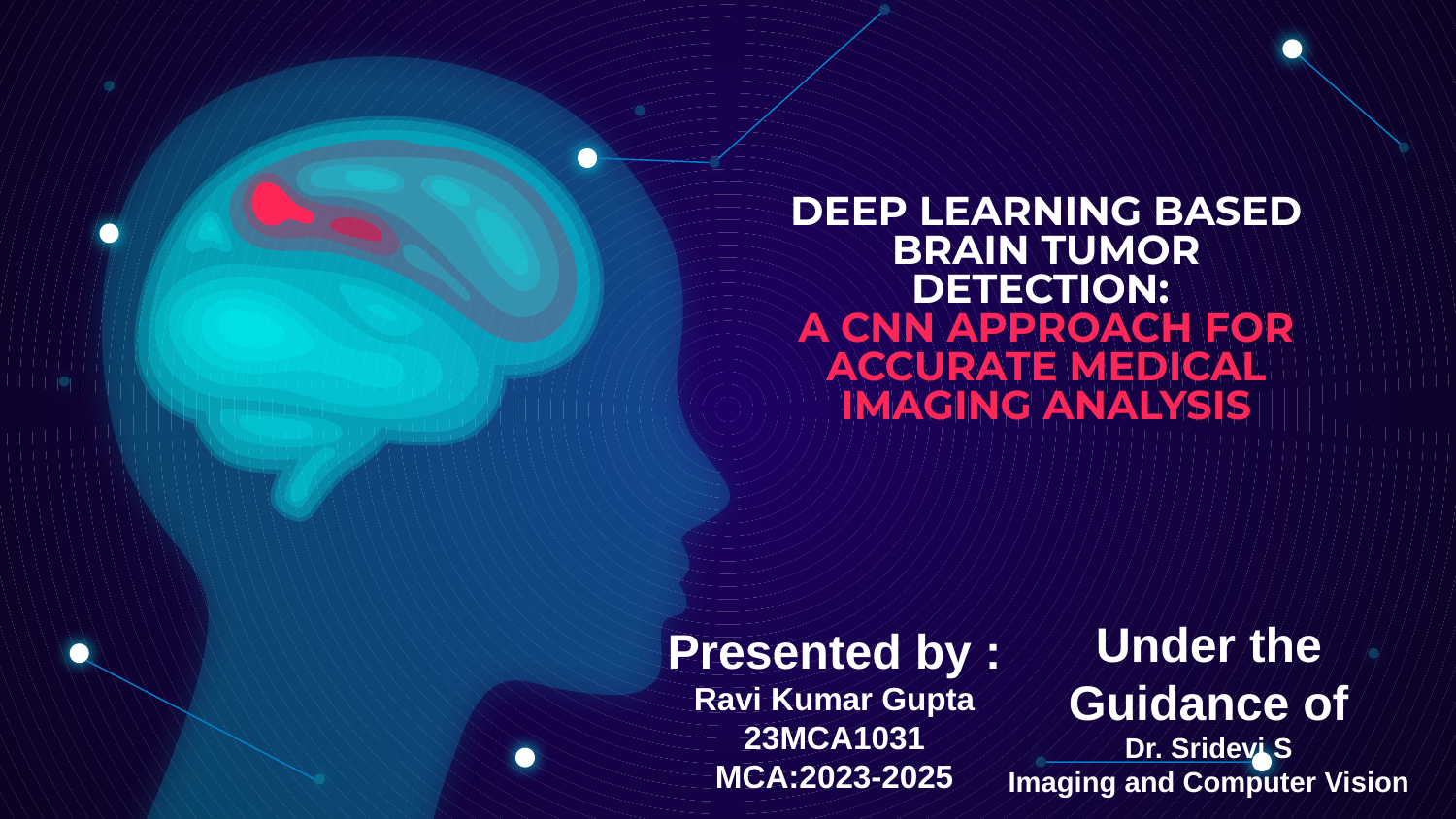

# DEEP LEARNING BASED BRAIN TUMOR DETECTION: A CNN APPROACH FOR ACCURATE MEDICAL IMAGING ANALYSIS

Presented by :
Ravi Kumar Gupta
23MCA1031
MCA:2023-2025
Under the Guidance of
Dr. Sridevi S
Imaging and Computer Vision